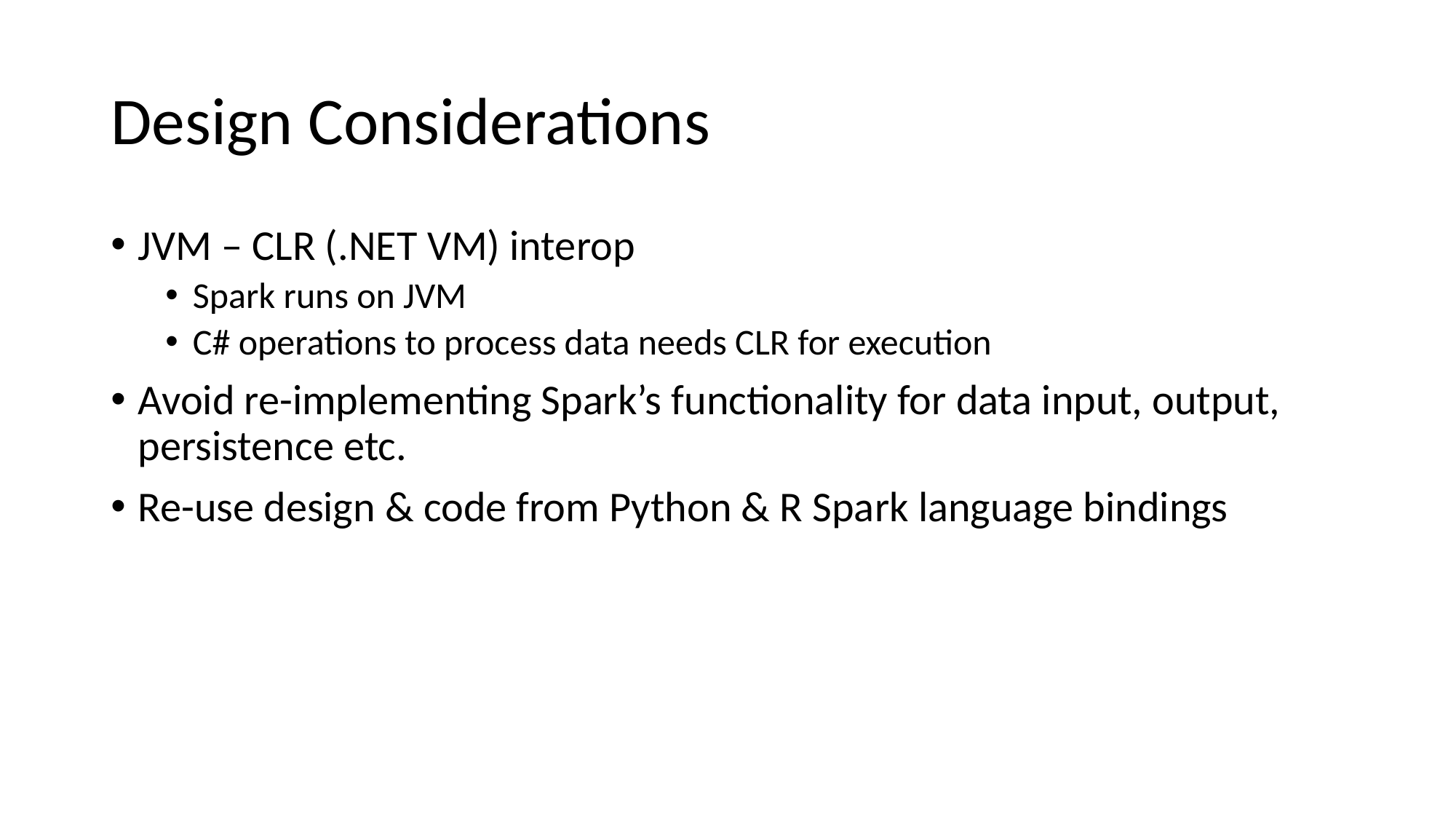

# Design Considerations
JVM – CLR (.NET VM) interop
Spark runs on JVM
C# operations to process data needs CLR for execution
Avoid re-implementing Spark’s functionality for data input, output, persistence etc.
Re-use design & code from Python & R Spark language bindings